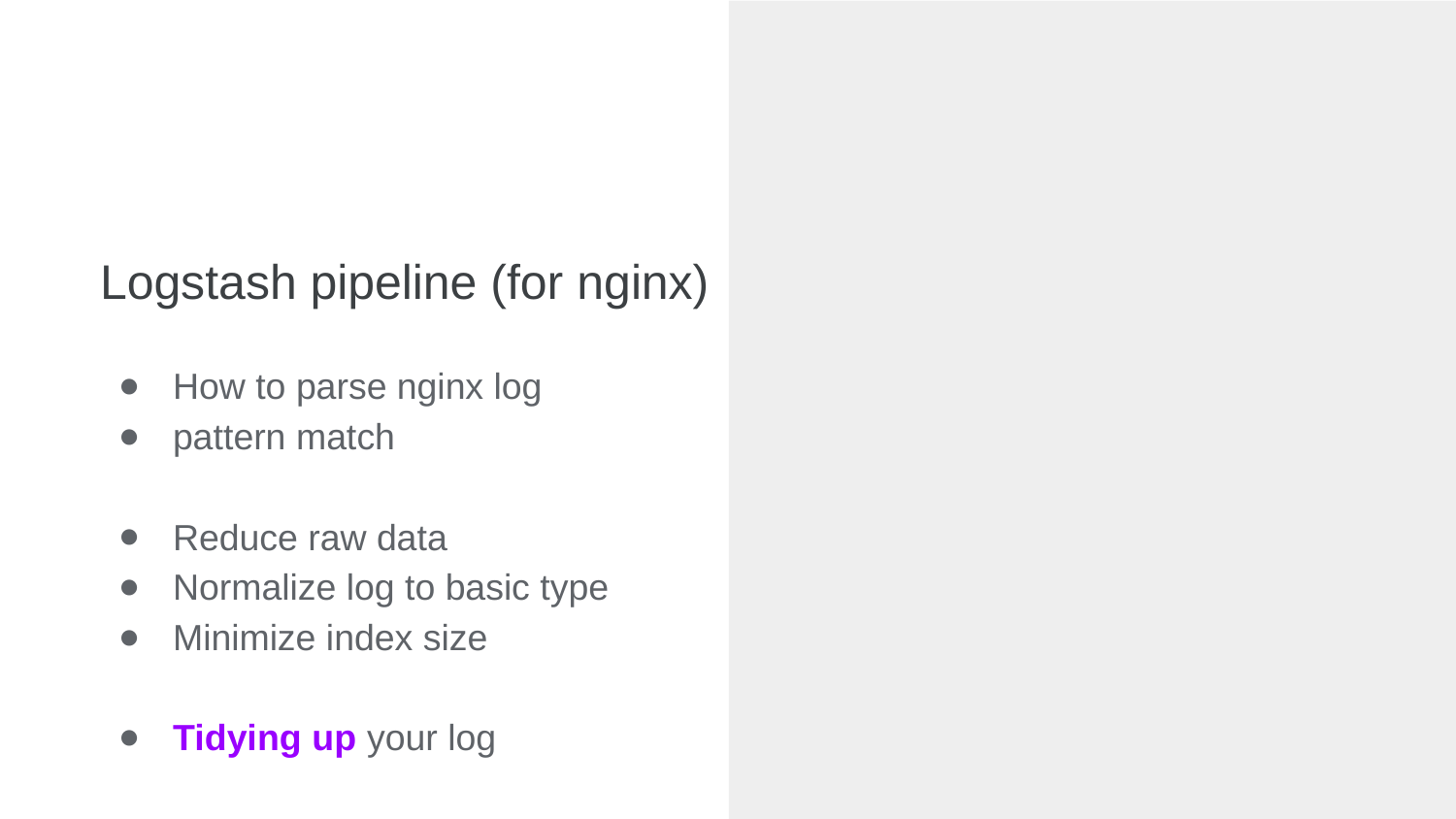

Logstash pipeline (for nginx)
How to parse nginx log
pattern match

Reduce raw data
Normalize log to basic type
Minimize index size
Tidying up your log